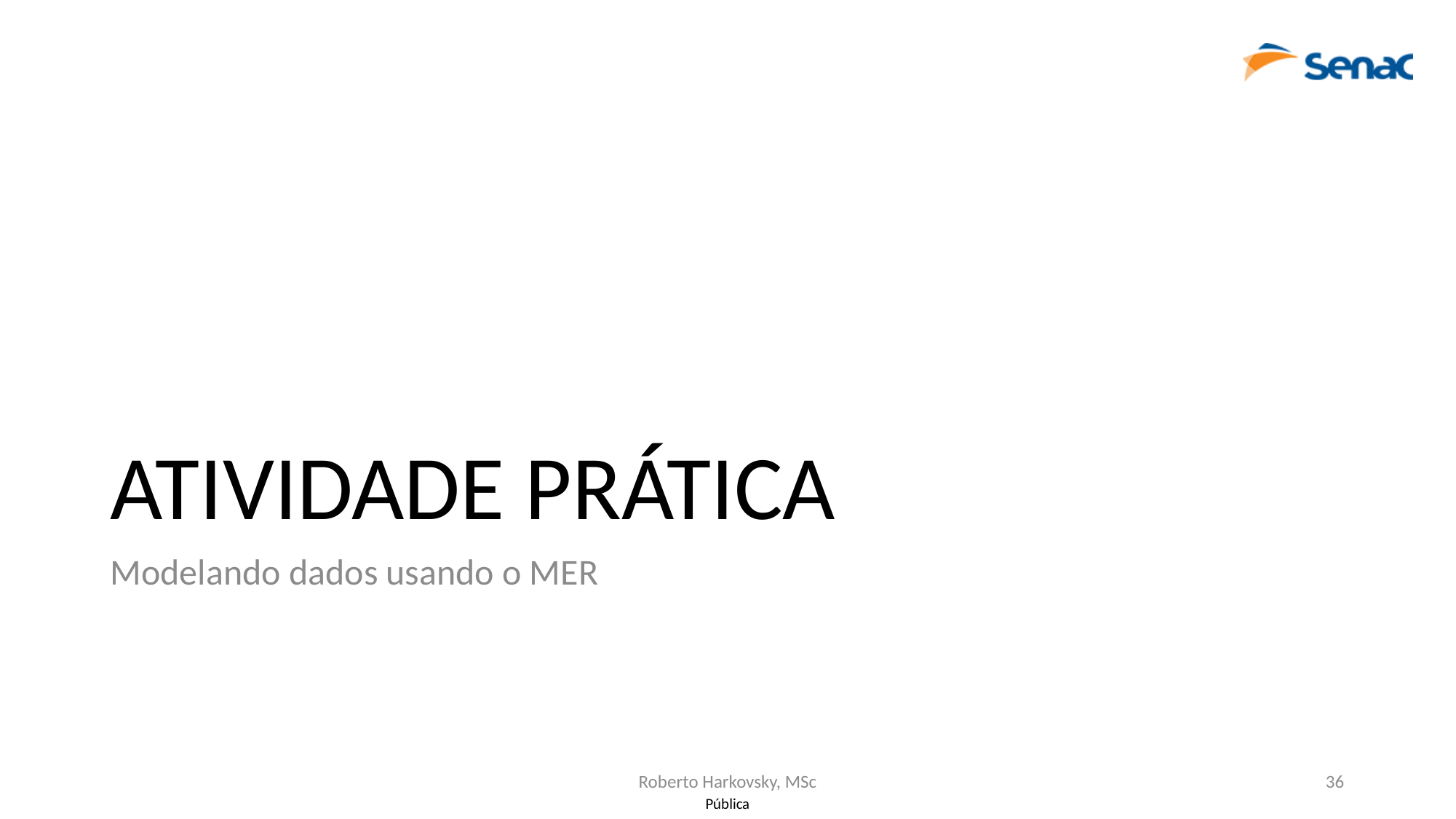

# ATIVIDADE PRÁTICA
Modelando dados usando o MER
Roberto Harkovsky, MSc
36